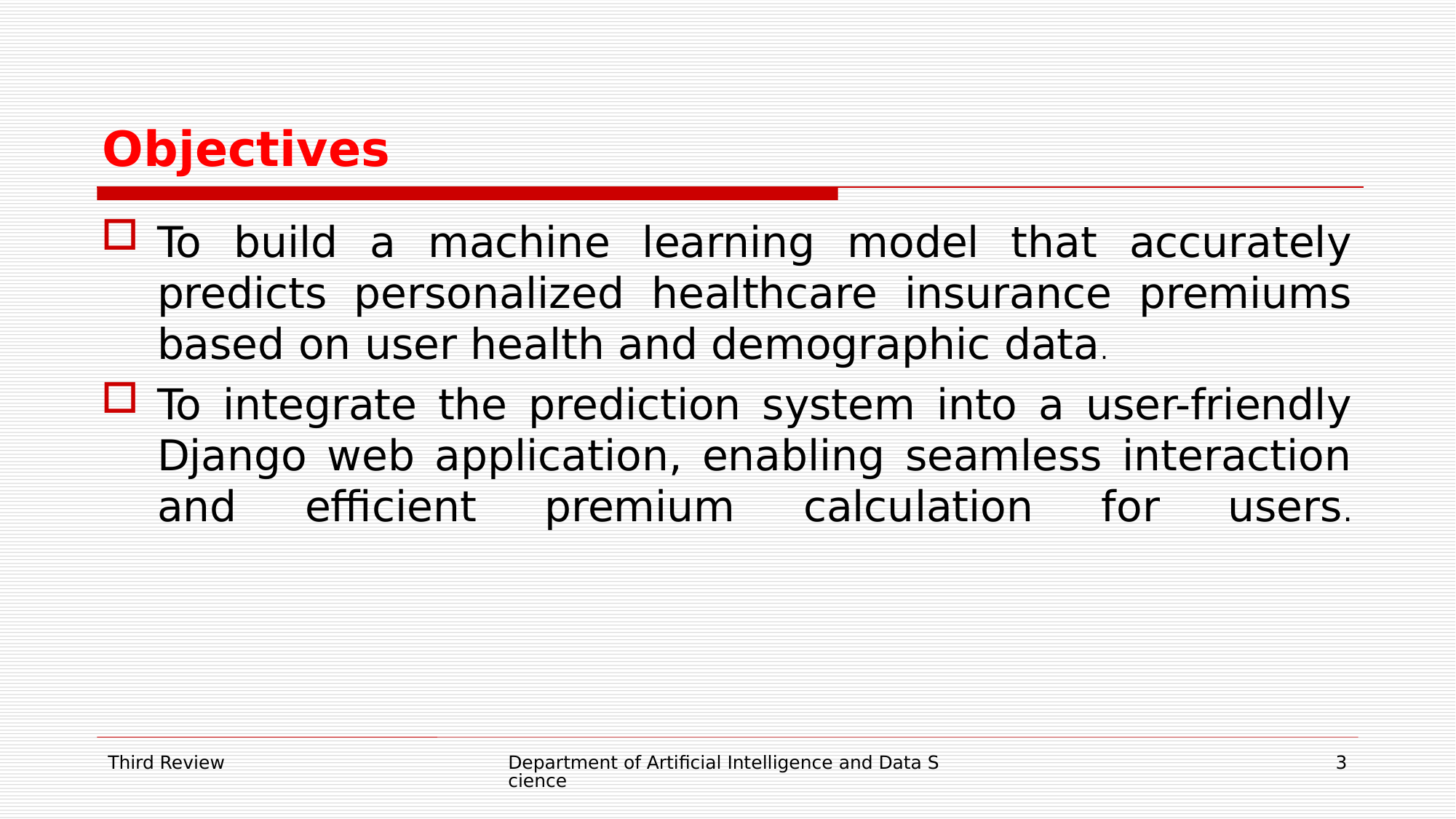

# Objectives
To build a machine learning model that accurately predicts personalized healthcare insurance premiums based on user health and demographic data.
To integrate the prediction system into a user-friendly Django web application, enabling seamless interaction and efficient premium calculation for users.

Third Review
Department of Artificial Intelligence and Data Science
3